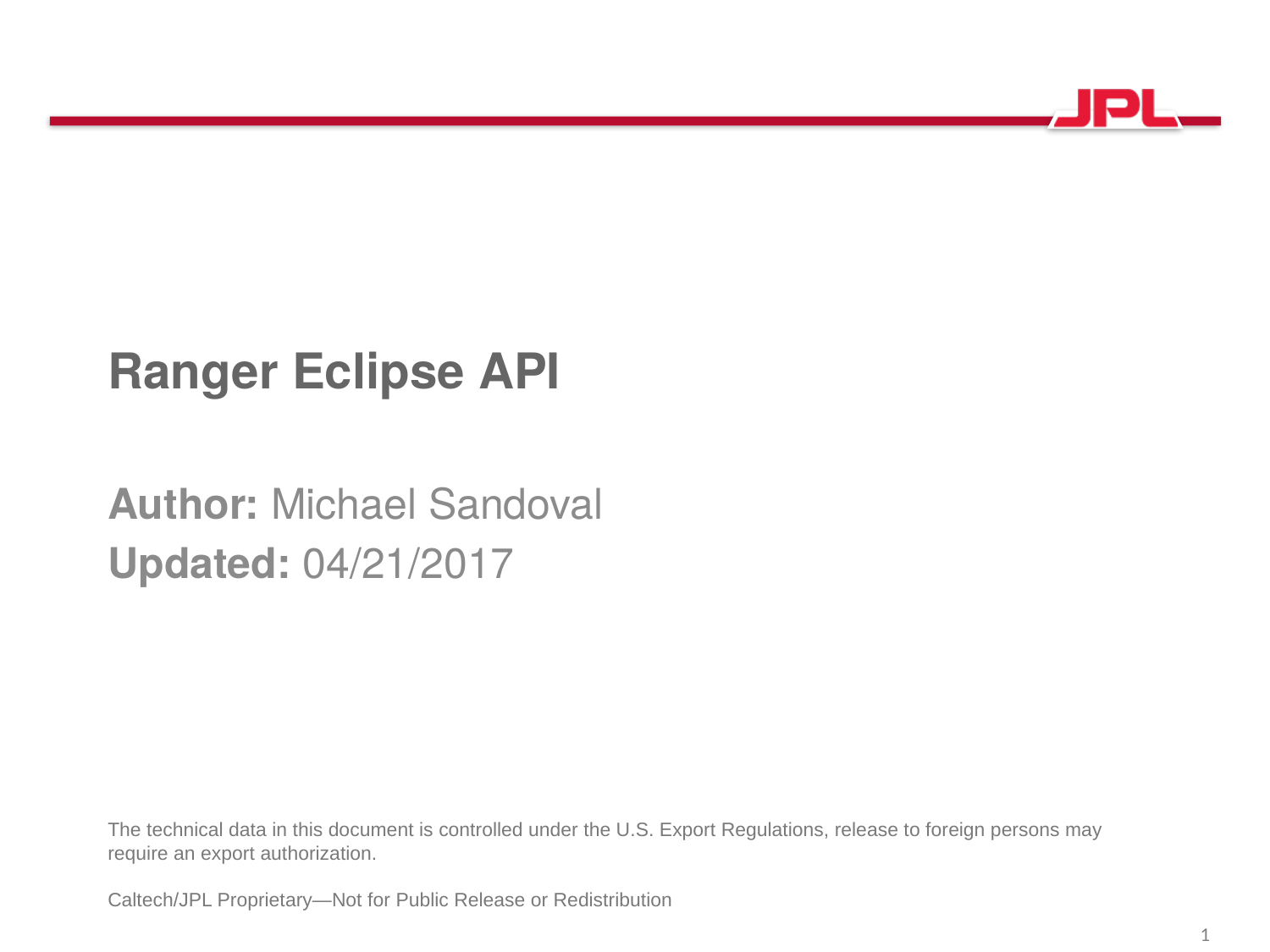

# Ranger Eclipse API
Author: Michael Sandoval
Updated: 04/21/2017
The technical data in this document is controlled under the U.S. Export Regulations, release to foreign persons may require an export authorization.

Caltech/JPL Proprietary—Not for Public Release or Redistribution